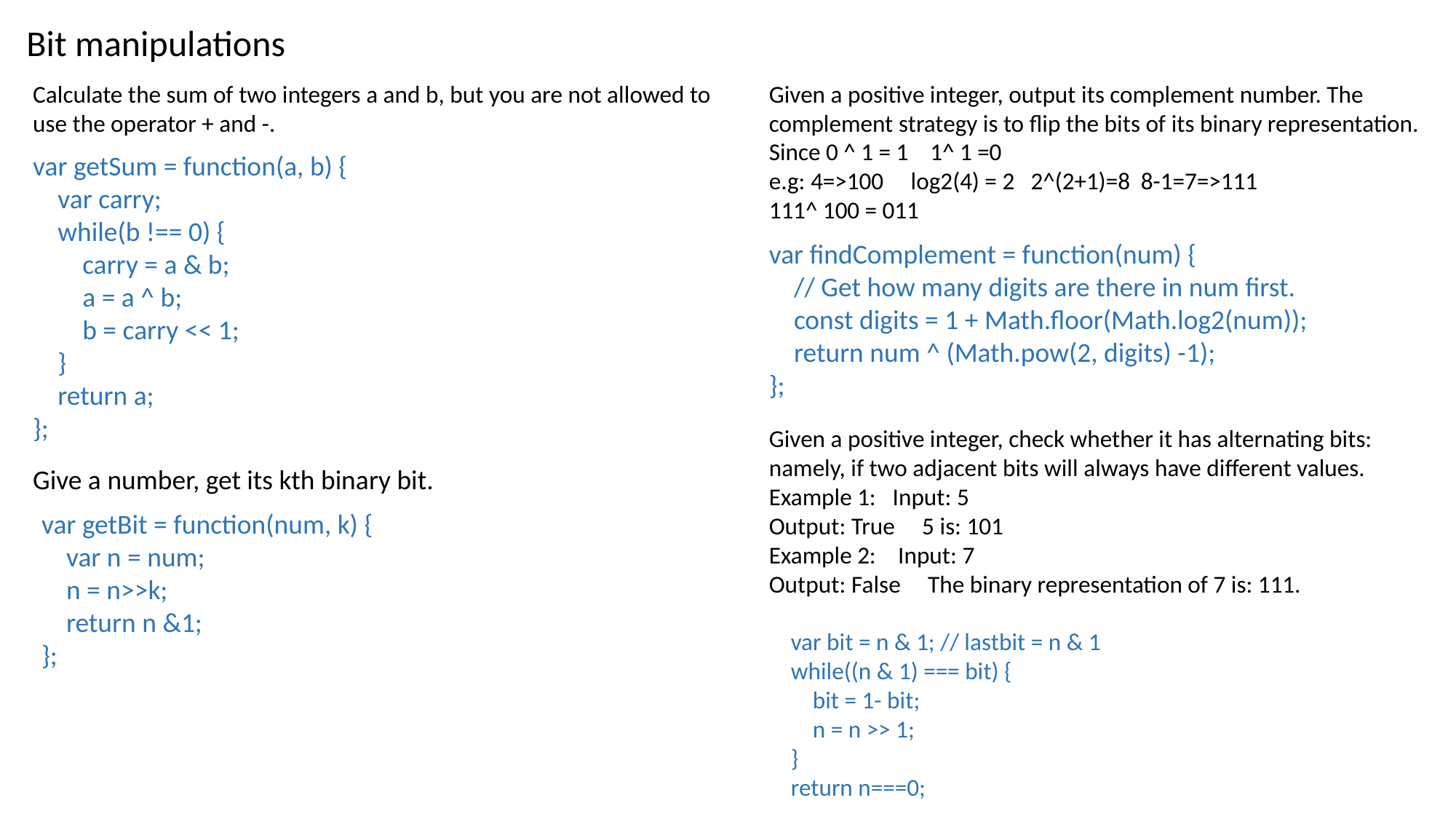

# Bit manipulations
Calculate the sum of two integers a and b, but you are not allowed to use the operator + and -.
Given a positive integer, output its complement number. The complement strategy is to flip the bits of its binary representation.
Since 0 ^ 1 = 1    1^ 1 =0
e.g: 4=>100     log2(4) = 2   2^(2+1)=8  8-1=7=>111
111^ 100 = 011
var getSum = function(a, b) {
    var carry;
    while(b !== 0) {
        carry = a & b;
        a = a ^ b;
        b = carry << 1;
    }
    return a;
};
var findComplement = function(num) {
    // Get how many digits are there in num first.
    const digits = 1 + Math.floor(Math.log2(num));
    return num ^ (Math.pow(2, digits) -1);
};
Given a positive integer, check whether it has alternating bits:
namely, if two adjacent bits will always have different values.
Example 1:   Input: 5
Output: True     5 is: 101
Example 2:    Input: 7
Output: False     The binary representation of 7 is: 111.

    var bit = n & 1; // lastbit = n & 1
    while((n & 1) === bit) {
        bit = 1- bit;
        n = n >> 1;
    }
    return n===0;

Give a number, get its kth binary bit.
var getBit = function(num, k) {
    var n = num;
    n = n>>k;
    return n &1;
};